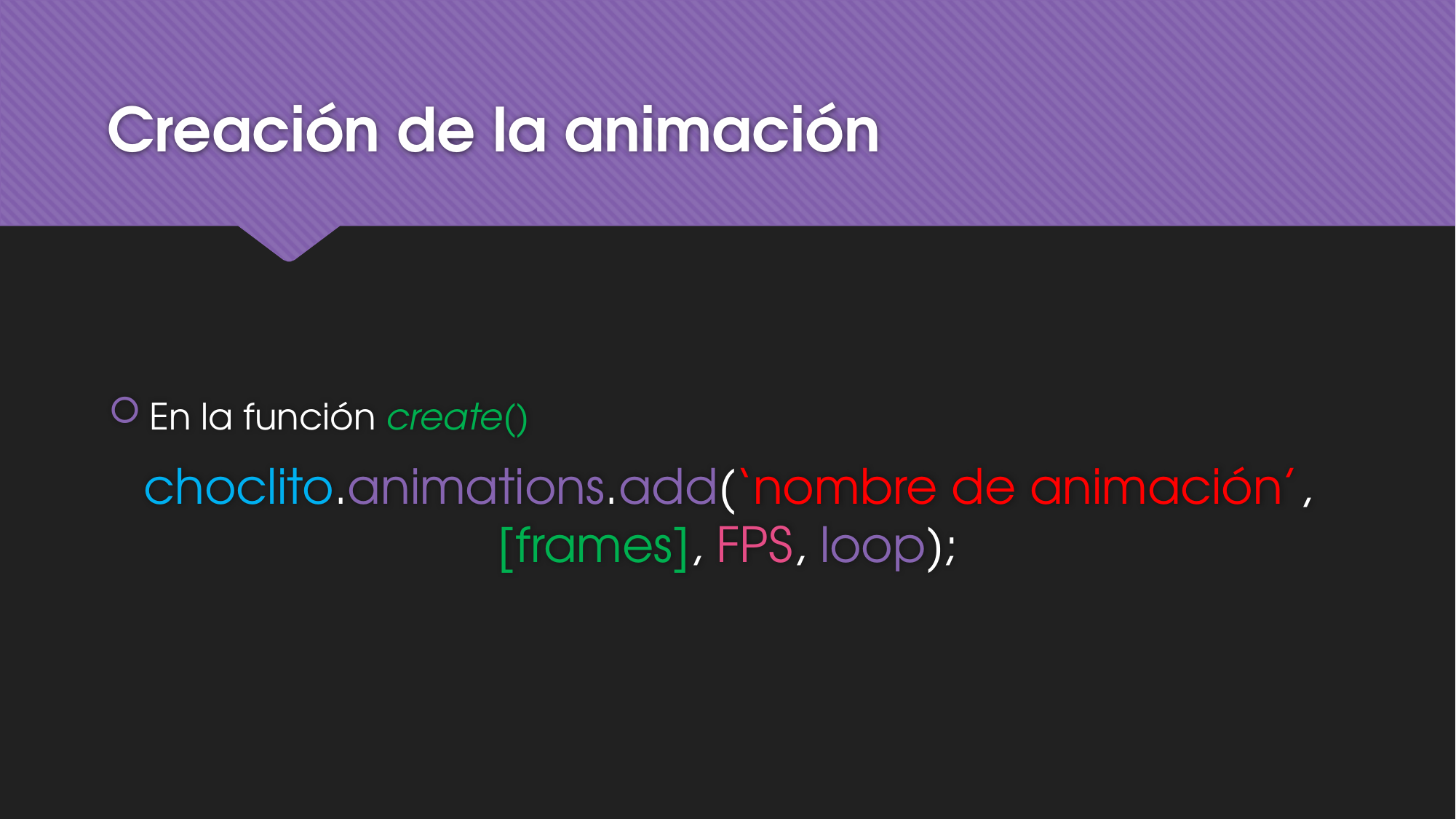

# Creación de la animación
En la función create()
choclito.animations.add(‘nombre de animación’, [frames], FPS, loop);